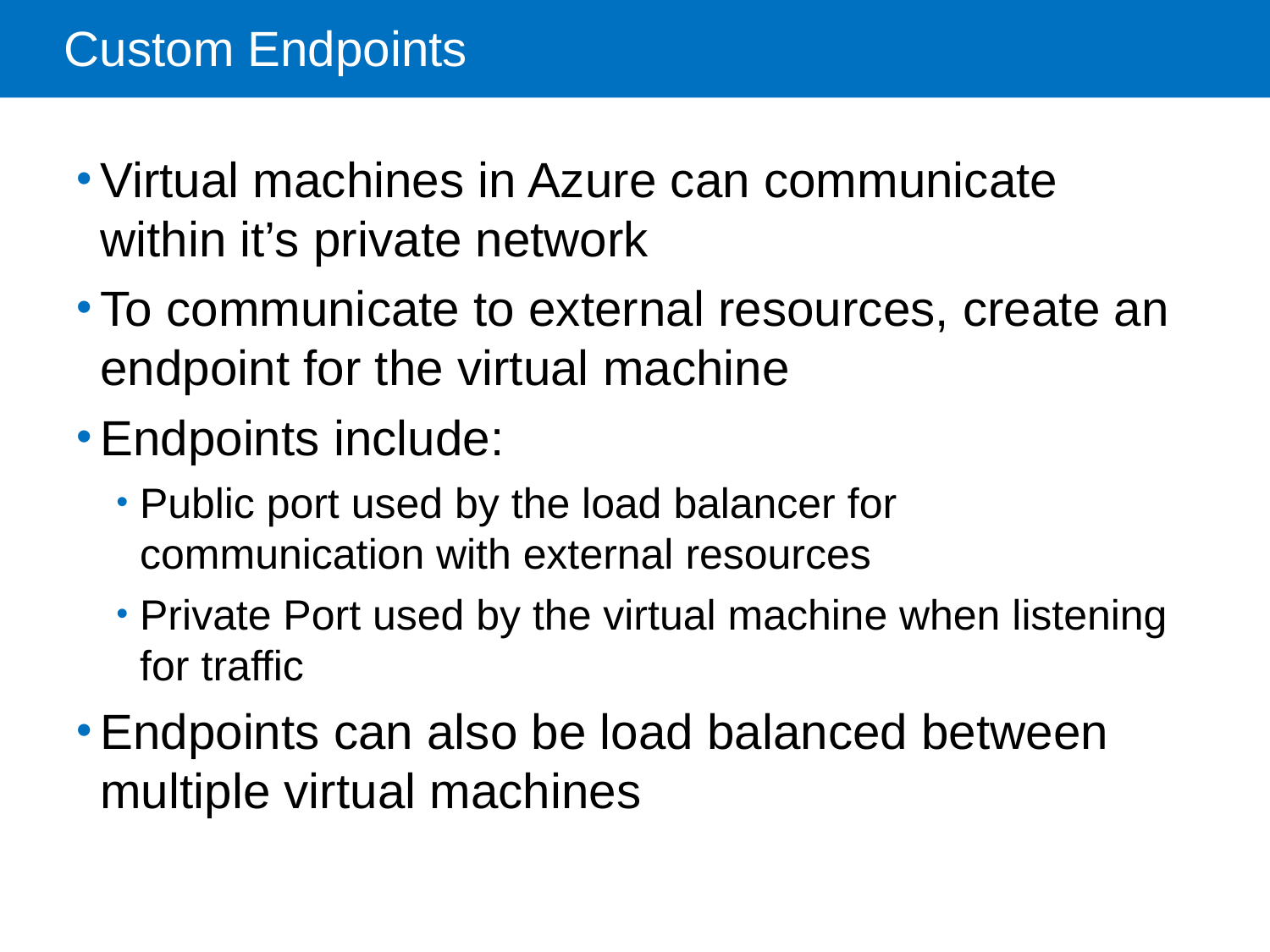

# Custom Endpoints
Virtual machines in Azure can communicate within it’s private network
To communicate to external resources, create an endpoint for the virtual machine
Endpoints include:
Public port used by the load balancer for communication with external resources
Private Port used by the virtual machine when listening for traffic
Endpoints can also be load balanced between multiple virtual machines